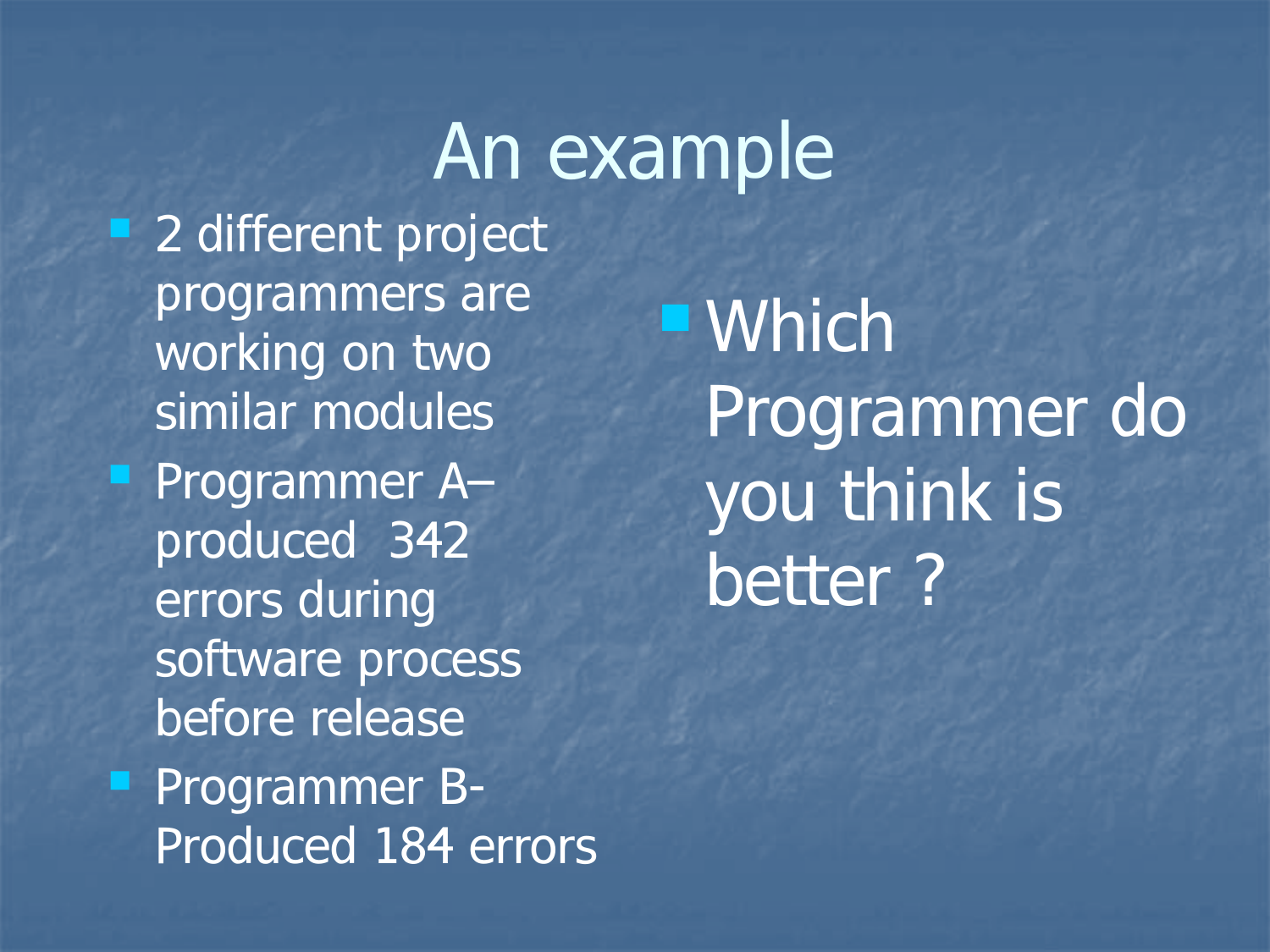

# An example
2 different project programmers are working on two similar modules
Programmer A– produced  342 errors during software process before release
Programmer B- Produced 184 errors
Which Programmer do you think is better ?